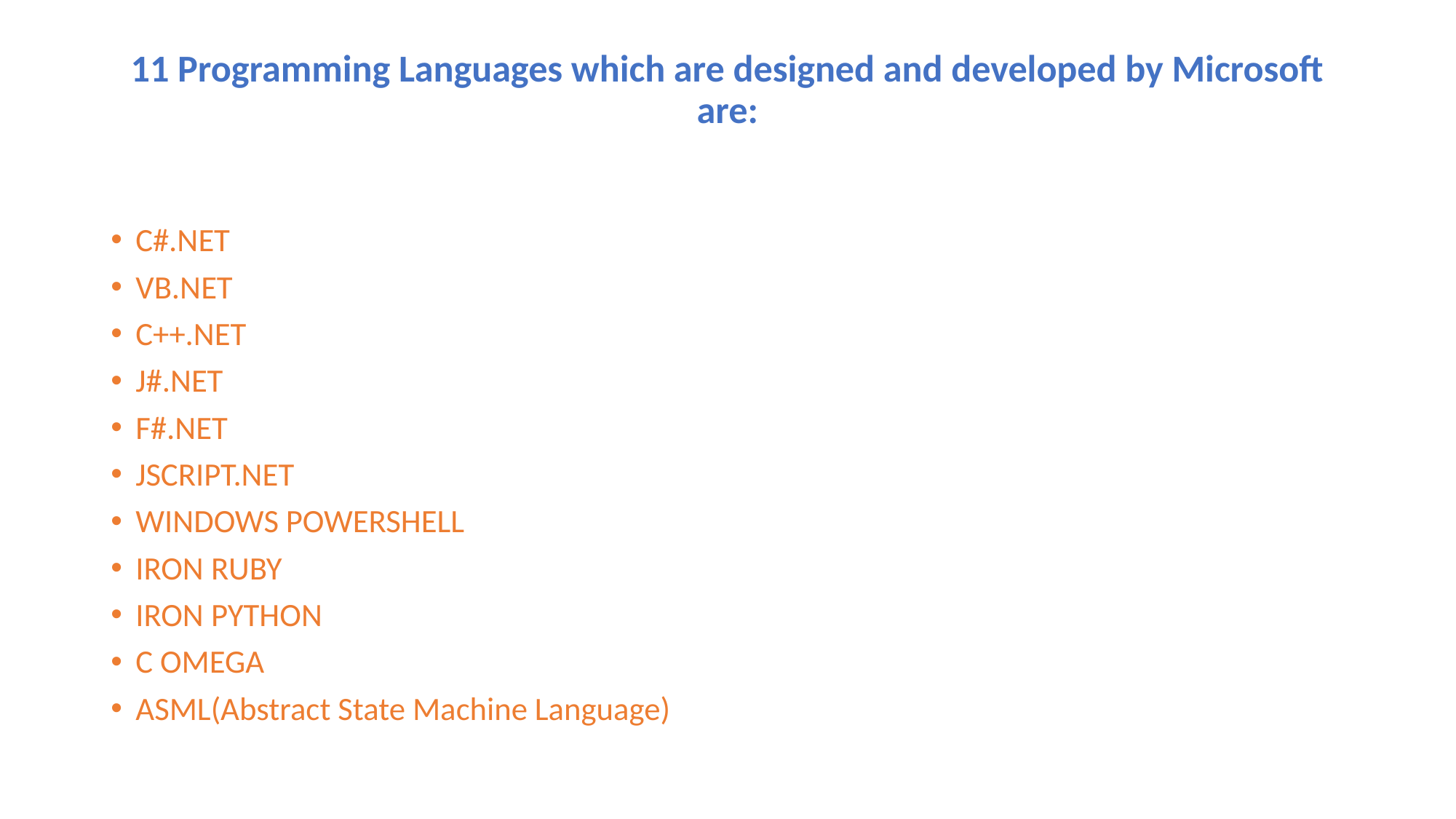

# 11 Programming Languages which are designed and developed by Microsoft are:
C#.NET
VB.NET
C++.NET
J#.NET
F#.NET
JSCRIPT.NET
WINDOWS POWERSHELL
IRON RUBY
IRON PYTHON
C OMEGA
ASML(Abstract State Machine Language)